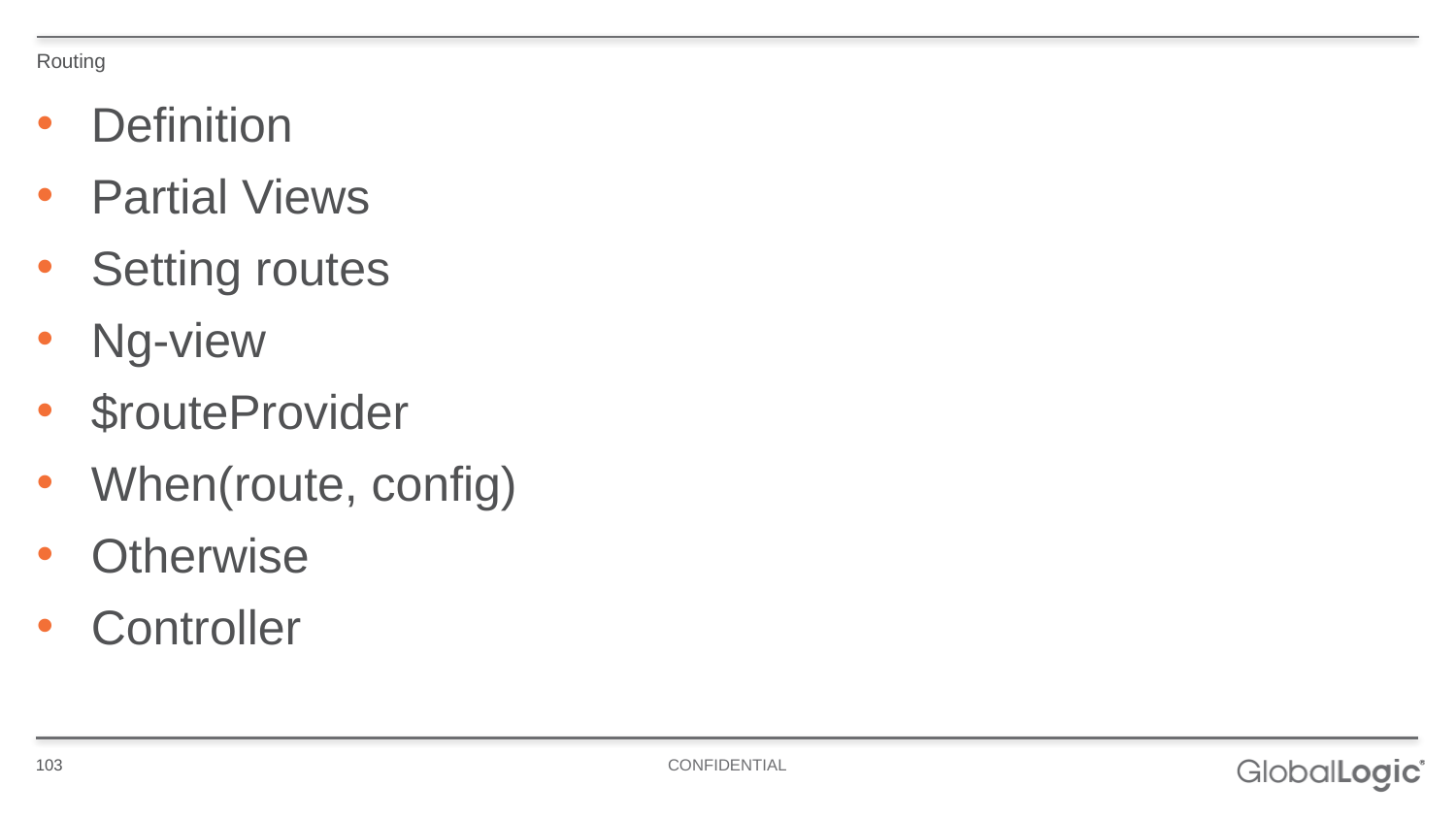

Routing
Definition
Partial Views
Setting routes
Ng-view
$routeProvider
When(route, config)
Otherwise
Controller